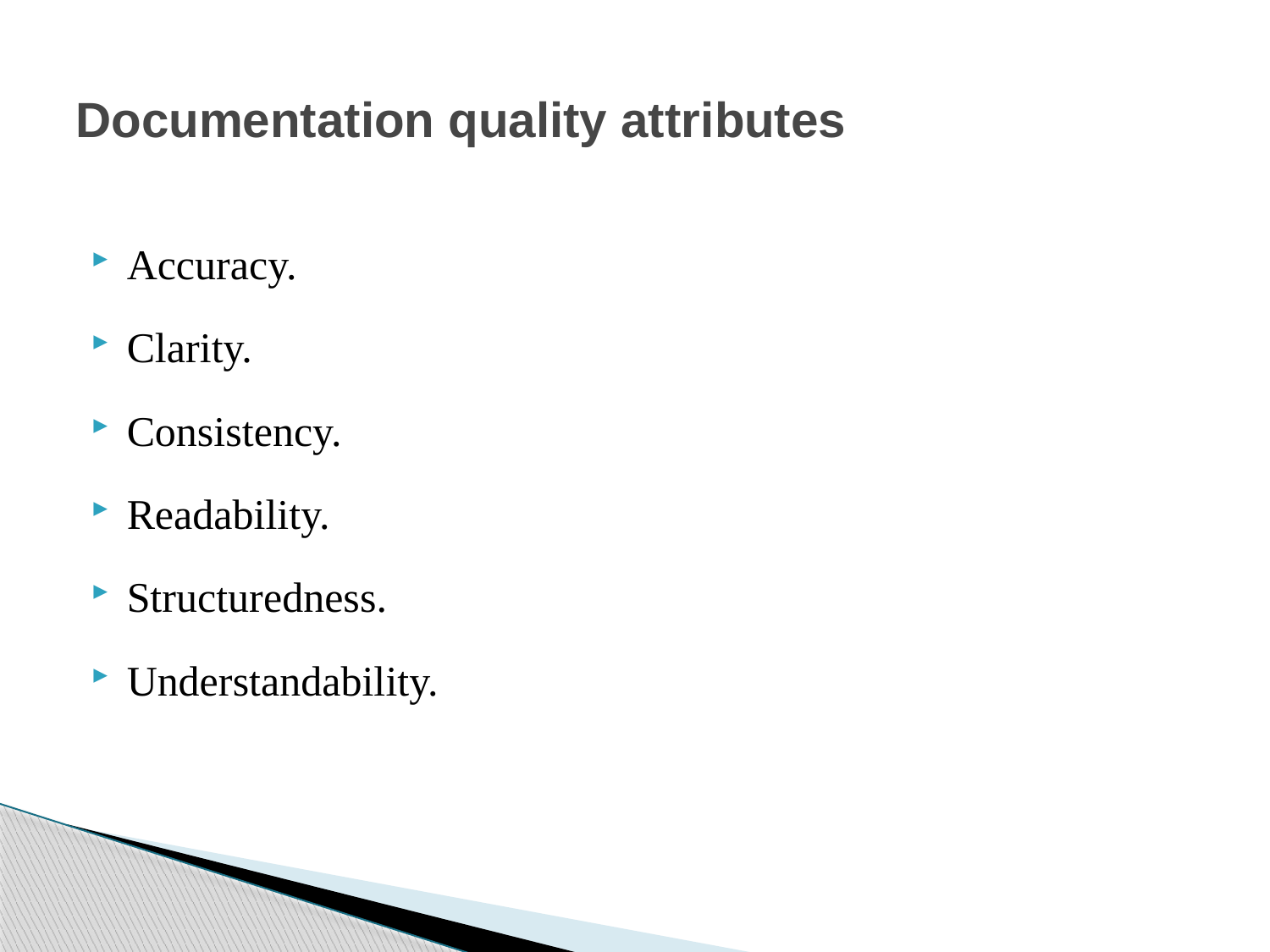

# Documentation quality attributes
Accuracy.
Clarity.
Consistency.
Readability.
Structuredness.
Understandability.